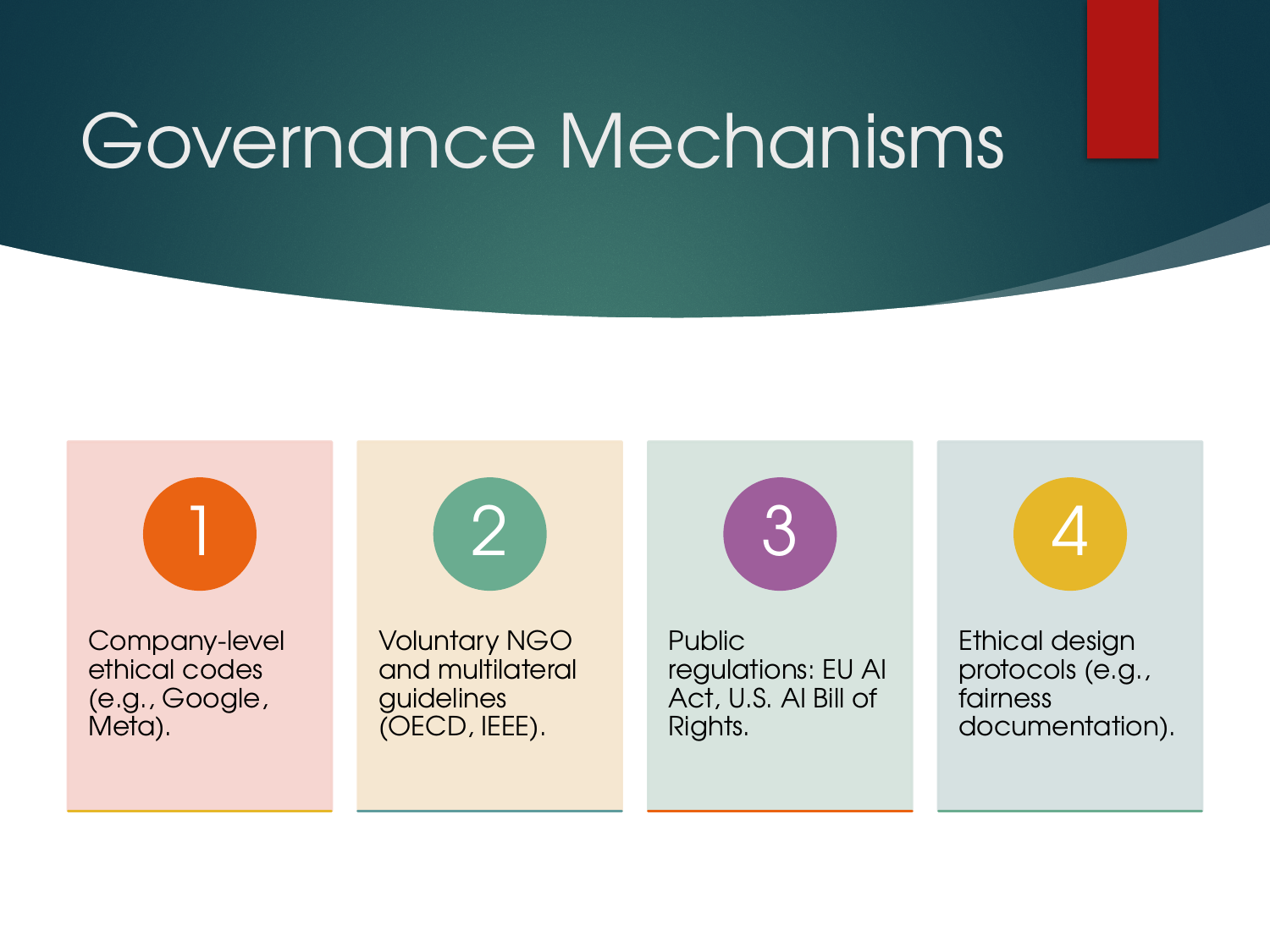

# Governance Mechanisms

Company-level ethical codes (e.g., Google, Meta).
1
Voluntary NGO and multilateral guidelines (OECD, IEEE).
2
Public regulations: EU AI Act, U.S. AI Bill of Rights.
3
Ethical design protocols (e.g., fairness documentation).
4